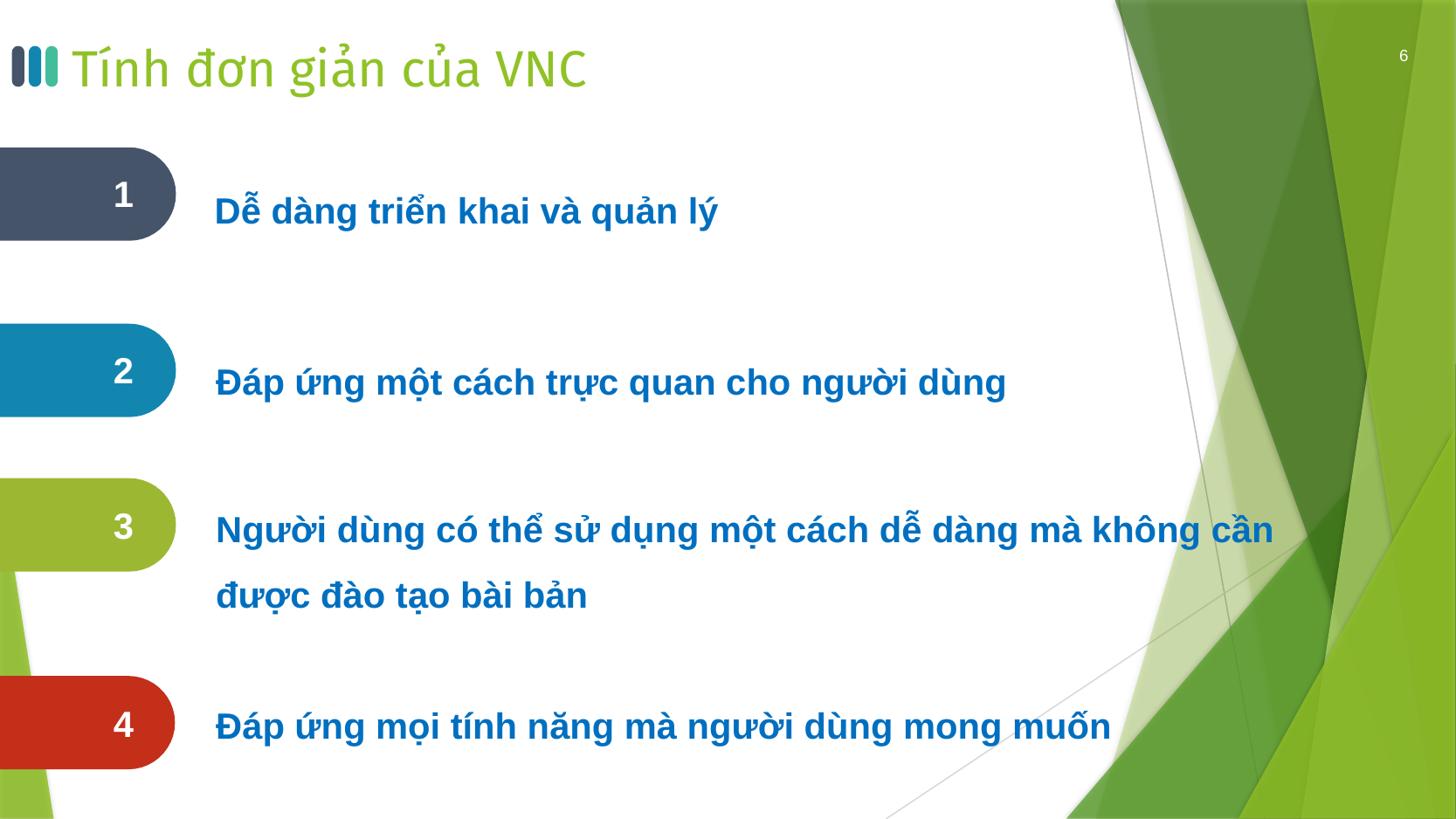

# Tính đơn giản của VNC

6

Dễ dàng triển khai và quản lý
1

Đáp ứng một cách trực quan cho người dùng
2

Người dùng có thể sử dụng một cách dễ dàng mà không cần được đào tạo bài bản
3

Đáp ứng mọi tính năng mà người dùng mong muốn
4